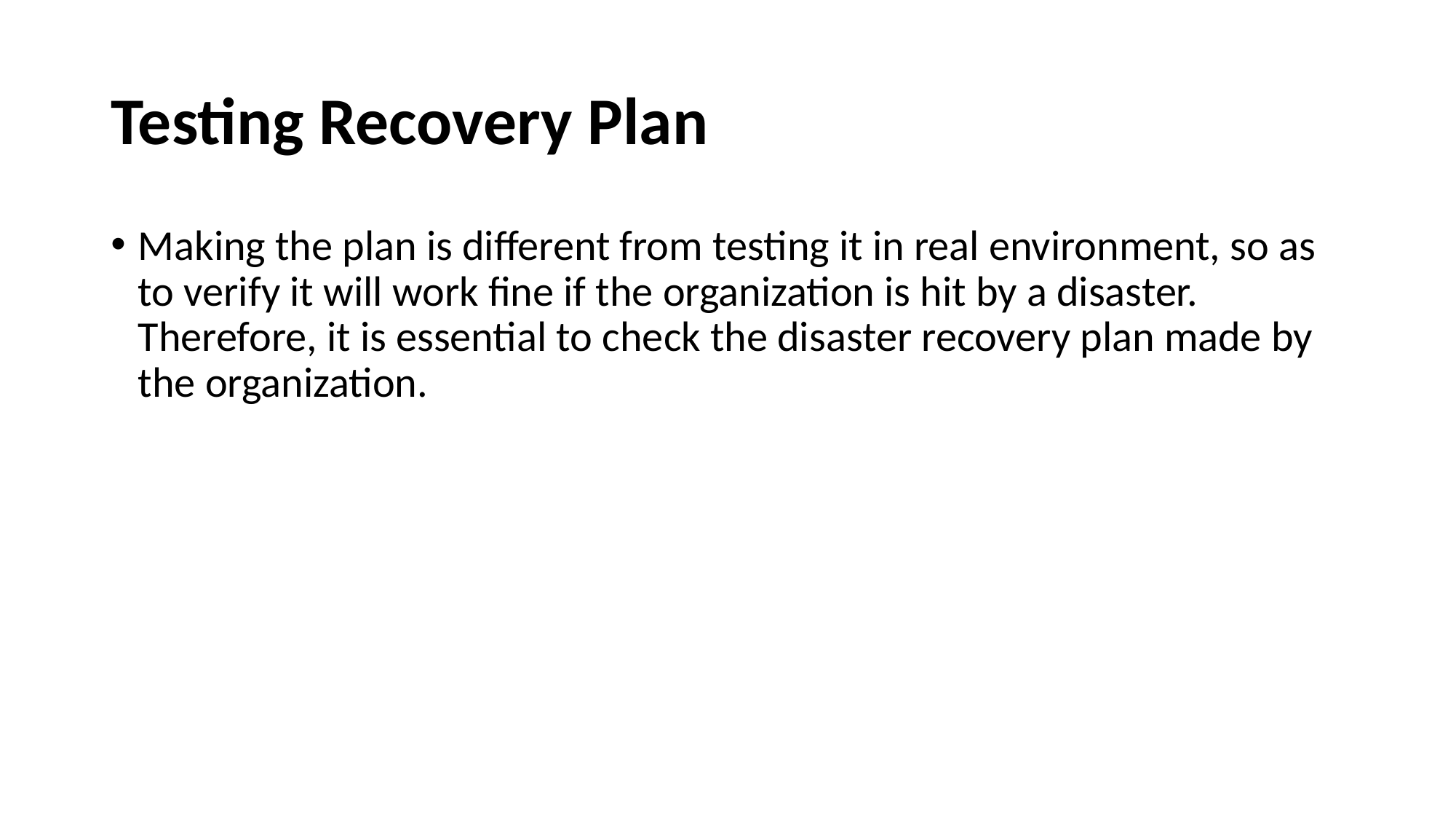

# Testing Recovery Plan
Making the plan is different from testing it in real environment, so as to verify it will work fine if the organization is hit by a disaster. Therefore, it is essential to check the disaster recovery plan made by the organization.